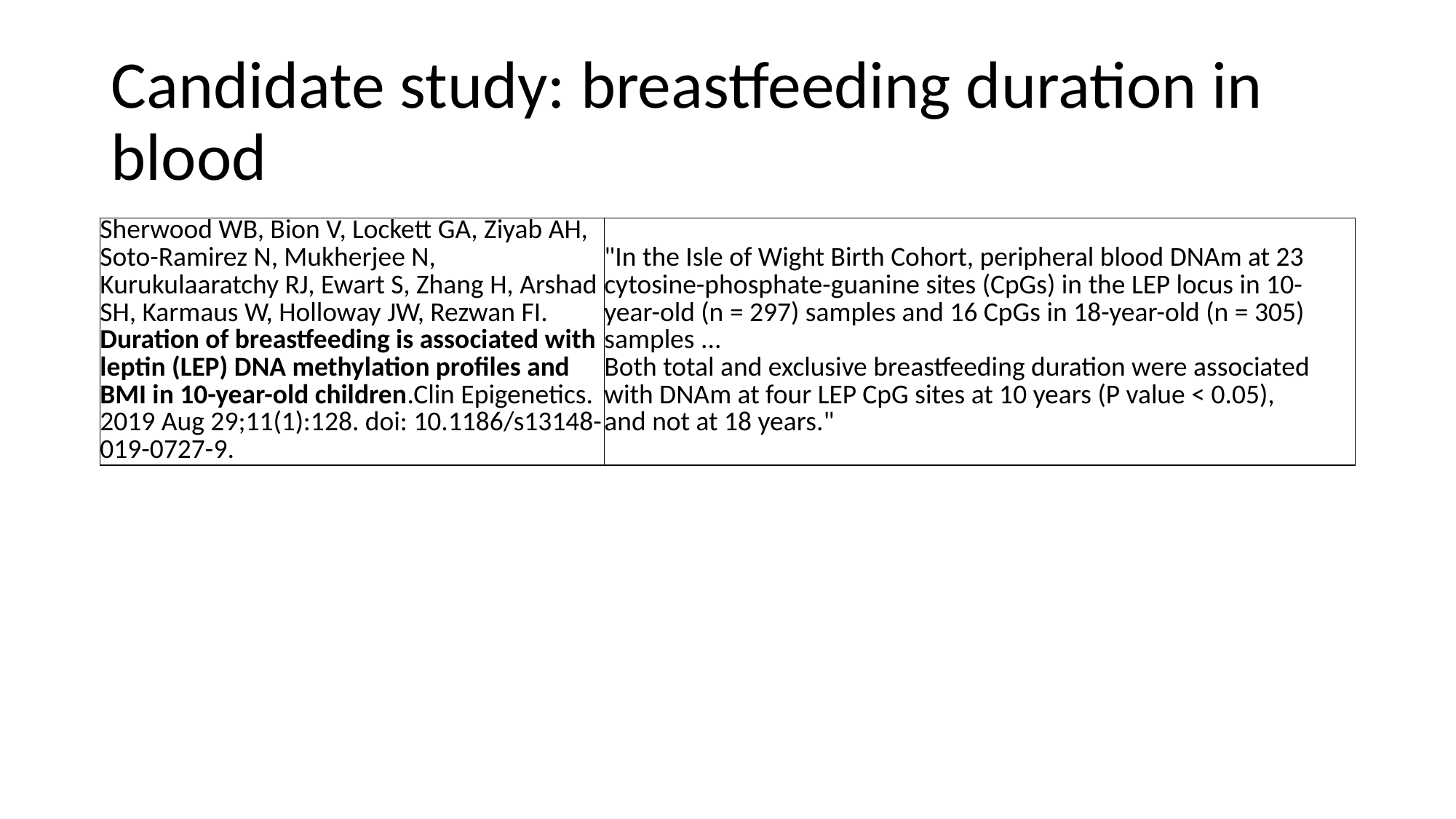

# Candidate study: breastfeeding duration in blood
| Sherwood WB, Bion V, Lockett GA, Ziyab AH, Soto-Ramirez N, Mukherjee N, Kurukulaaratchy RJ, Ewart S, Zhang H, Arshad SH, Karmaus W, Holloway JW, Rezwan FI. Duration of breastfeeding is associated with leptin (LEP) DNA methylation profiles and BMI in 10-year-old children.Clin Epigenetics. 2019 Aug 29;11(1):128. doi: 10.1186/s13148-019-0727-9. | "In the Isle of Wight Birth Cohort, peripheral blood DNAm at 23 cytosine-phosphate-guanine sites (CpGs) in the LEP locus in 10-year-old (n = 297) samples and 16 CpGs in 18-year-old (n = 305) samples ... Both total and exclusive breastfeeding duration were associated with DNAm at four LEP CpG sites at 10 years (P value < 0.05), and not at 18 years." |
| --- | --- |